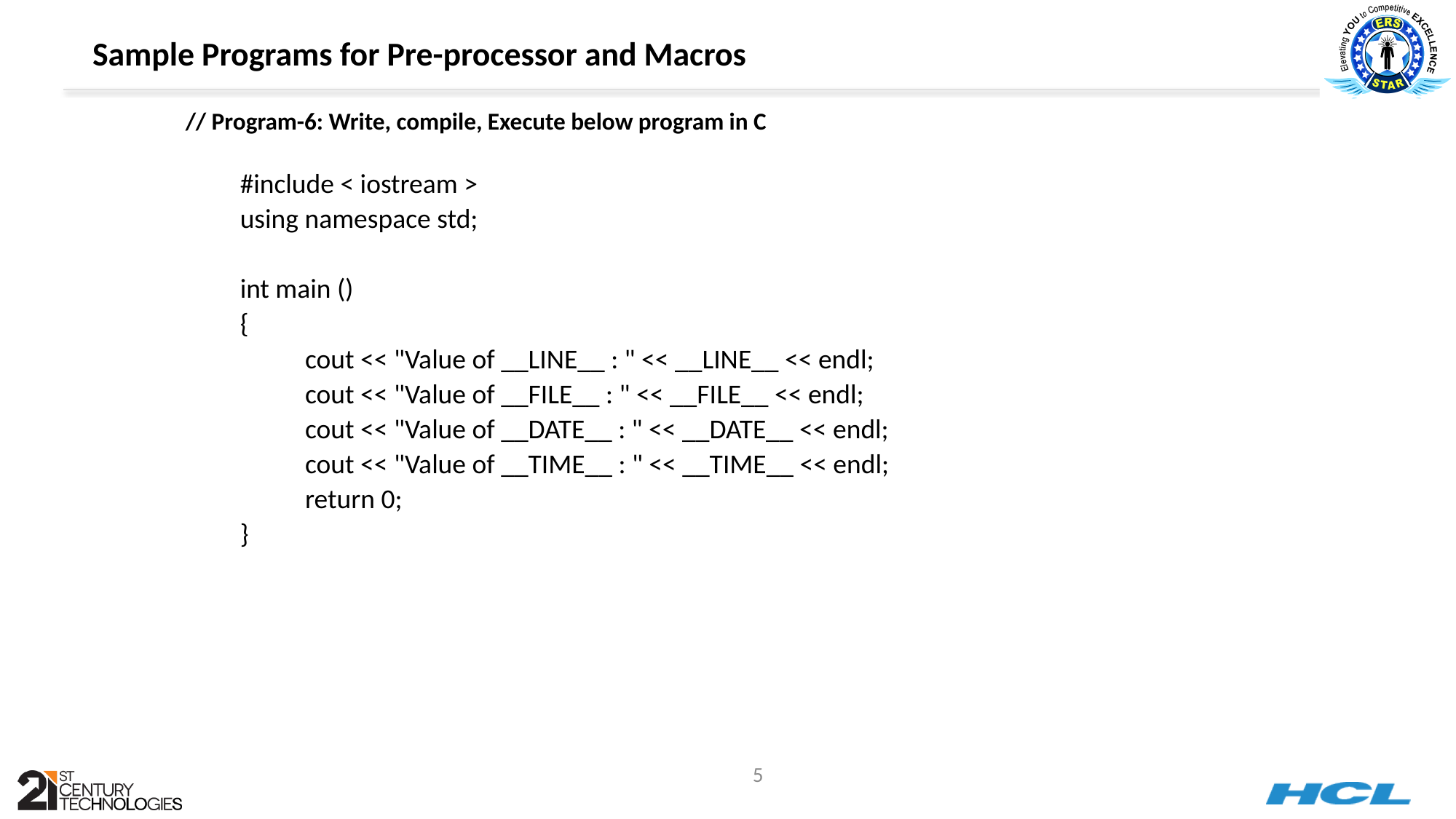

Sample Programs for Pre-processor and Macros
// Program-6: Write, compile, Execute below program in C

#include < iostream >
using namespace std;

int main ()
{
cout << "Value of __LINE__ : " << __LINE__ << endl;
cout << "Value of __FILE__ : " << __FILE__ << endl;
cout << "Value of __DATE__ : " << __DATE__ << endl;
cout << "Value of __TIME__ : " << __TIME__ << endl;
return 0;
}

5